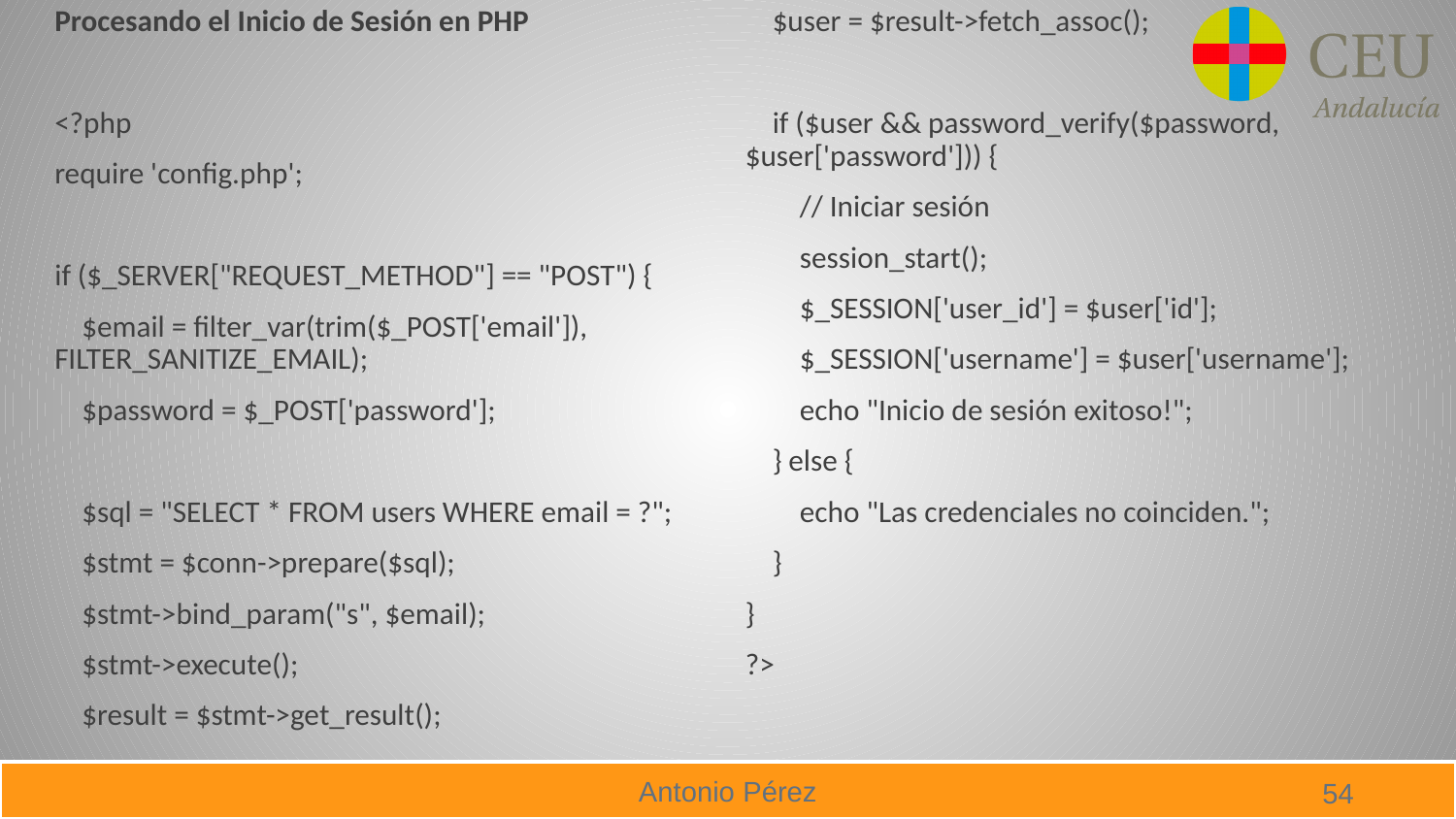

Procesando el Inicio de Sesión en PHP

<?php
require 'config.php';

if ($_SERVER["REQUEST_METHOD"] == "POST") {
    $email = filter_var(trim($_POST['email']), FILTER_SANITIZE_EMAIL);
    $password = $_POST['password'];

    $sql = "SELECT * FROM users WHERE email = ?";
    $stmt = $conn->prepare($sql);
    $stmt->bind_param("s", $email);
    $stmt->execute();
    $result = $stmt->get_result();
    $user = $result->fetch_assoc();

    if ($user && password_verify($password, $user['password'])) {
        // Iniciar sesión
        session_start();
        $_SESSION['user_id'] = $user['id'];
        $_SESSION['username'] = $user['username'];
        echo "Inicio de sesión exitoso!";
    } else {
        echo "Las credenciales no coinciden.";
    }
}
?>